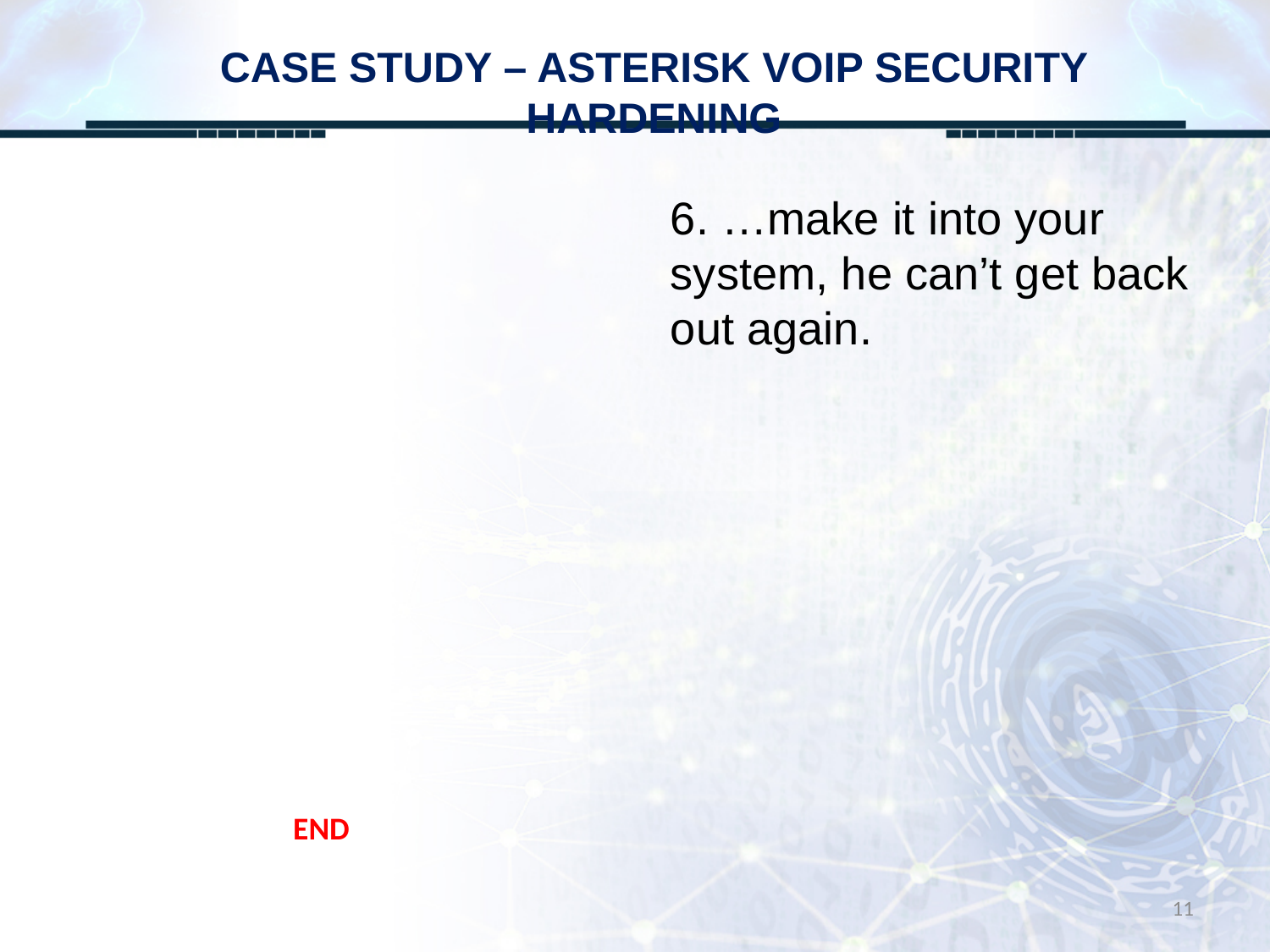

# CASE STUDY – ASTERISK VOIP SECURITY HARDENING
6. …make it into your system, he can’t get back out again.
END
11